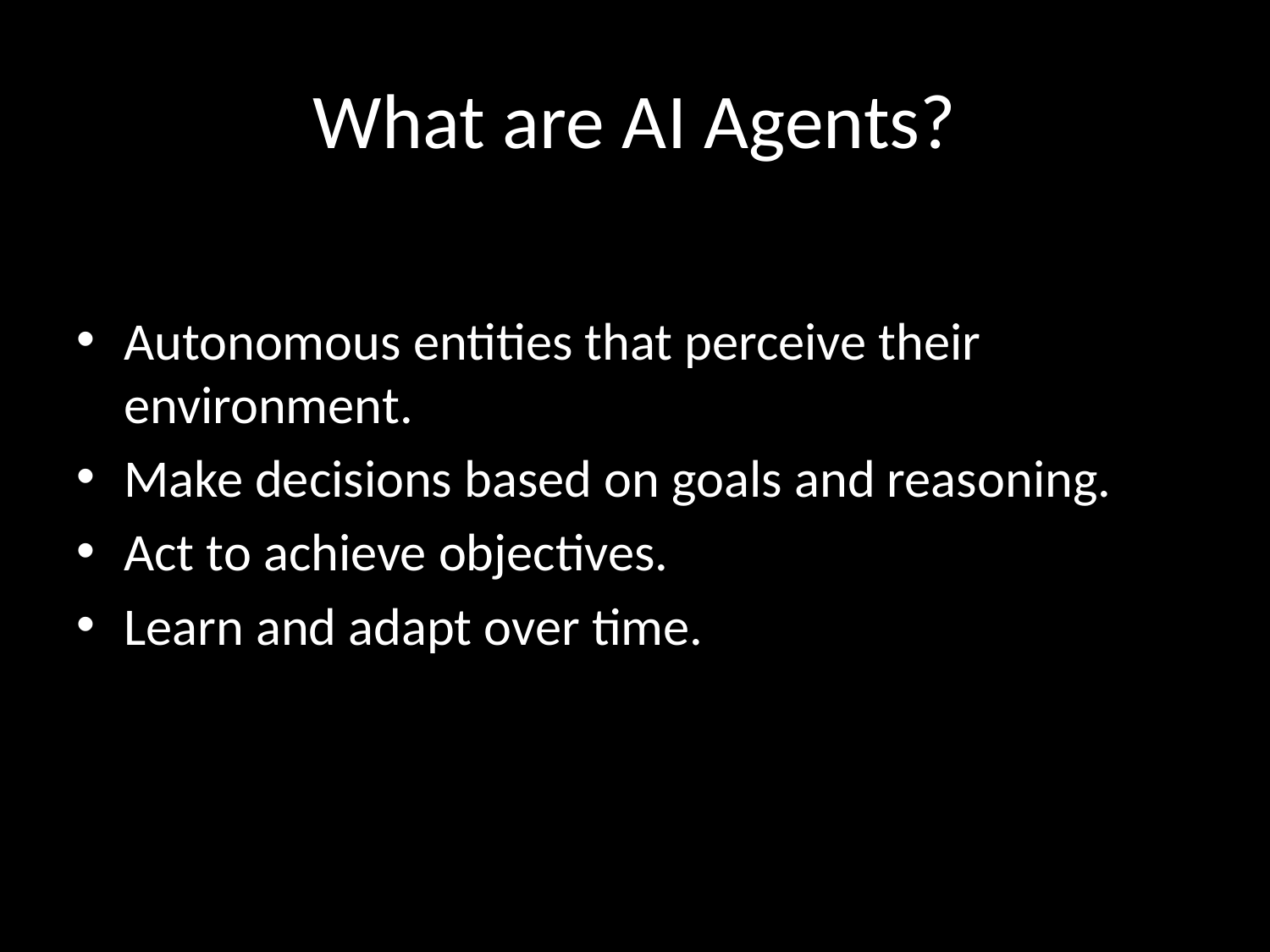

# What are AI Agents?

Autonomous entities that perceive their environment.
Make decisions based on goals and reasoning.
Act to achieve objectives.
Learn and adapt over time.